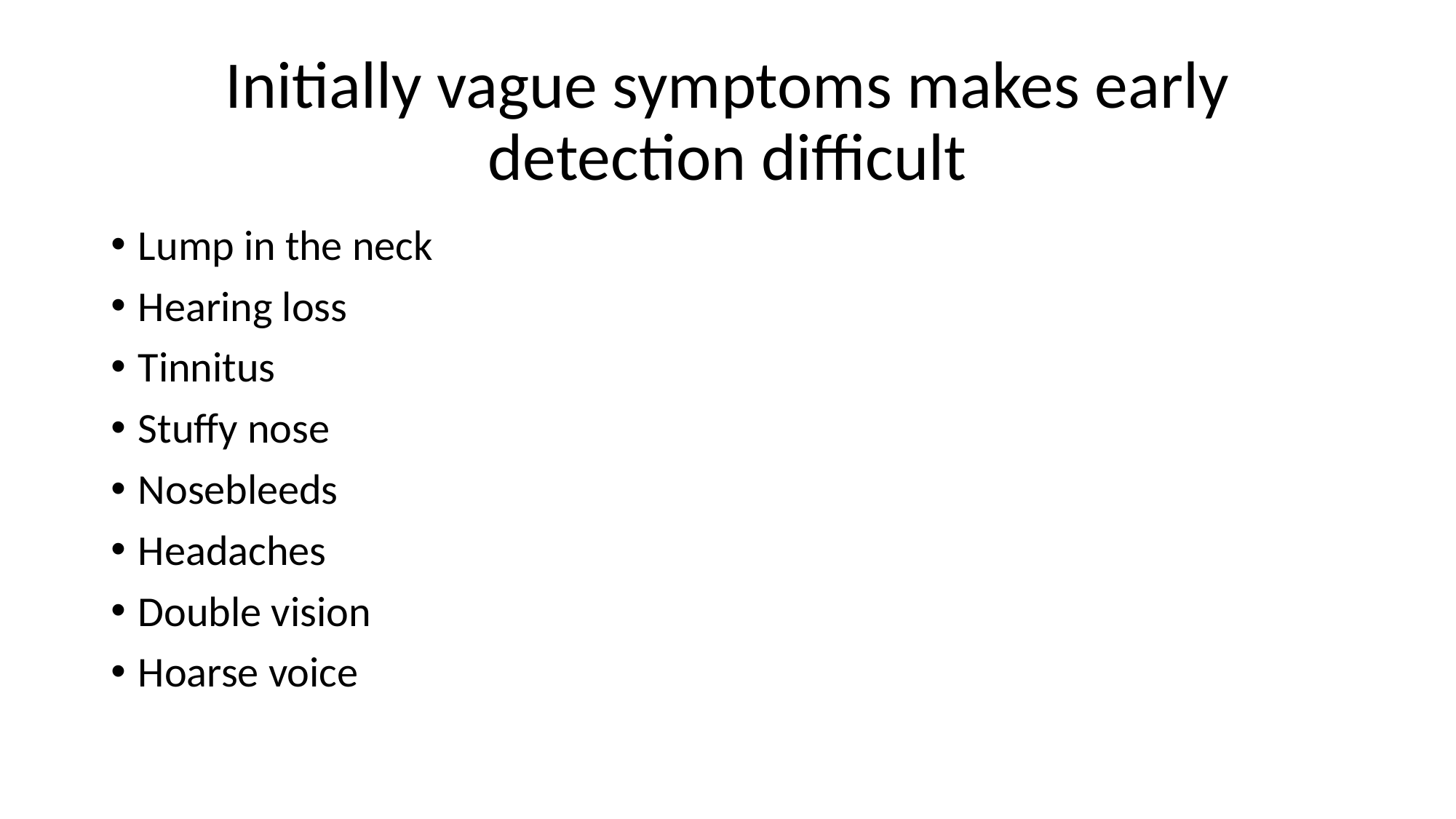

# Initially vague symptoms makes early detection difficult
Lump in the neck
Hearing loss
Tinnitus
Stuffy nose
Nosebleeds
Headaches
Double vision
Hoarse voice